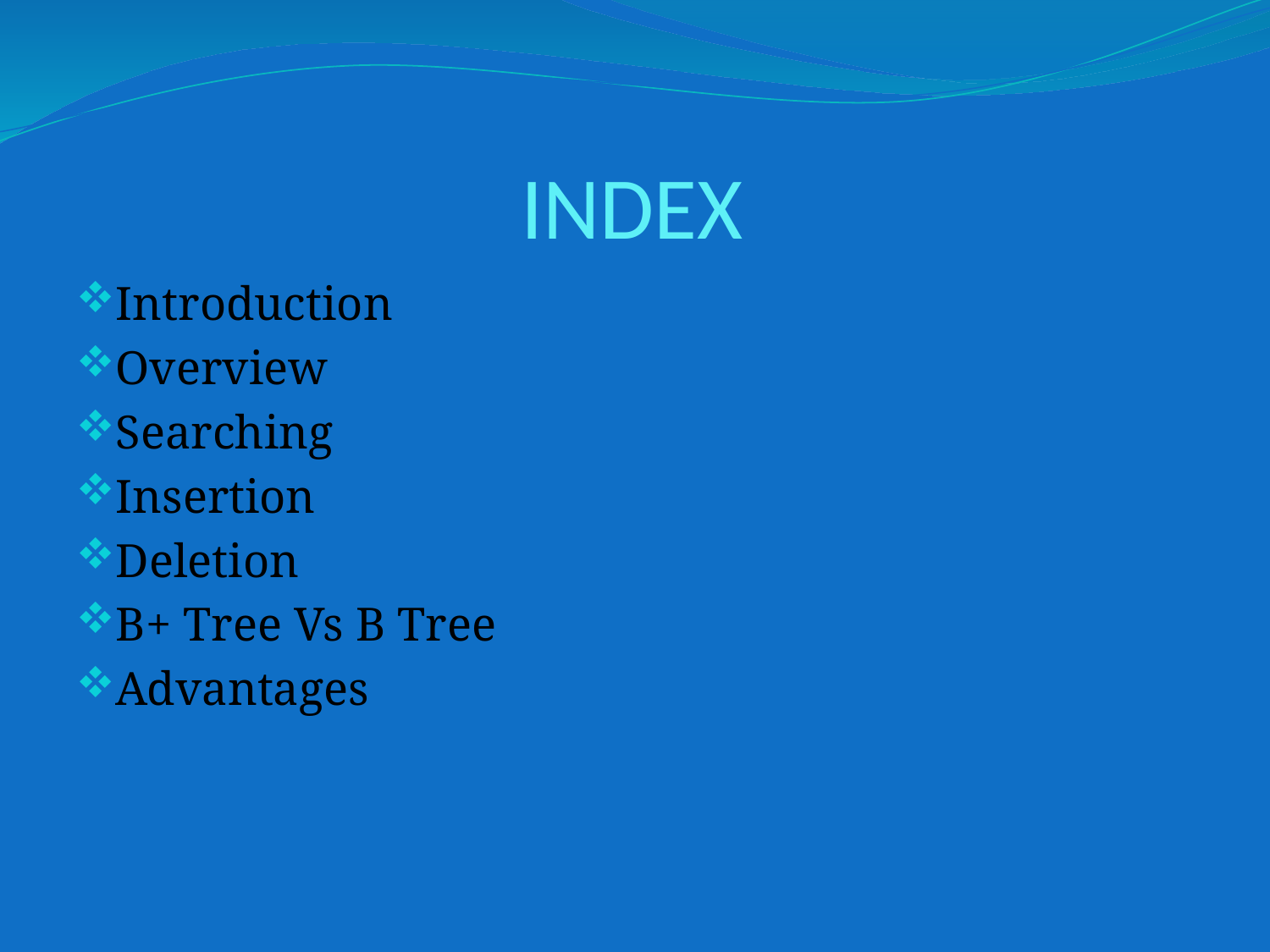

# INDEX
Introduction
Overview
Searching
Insertion
Deletion
B+ Tree Vs B Tree
Advantages